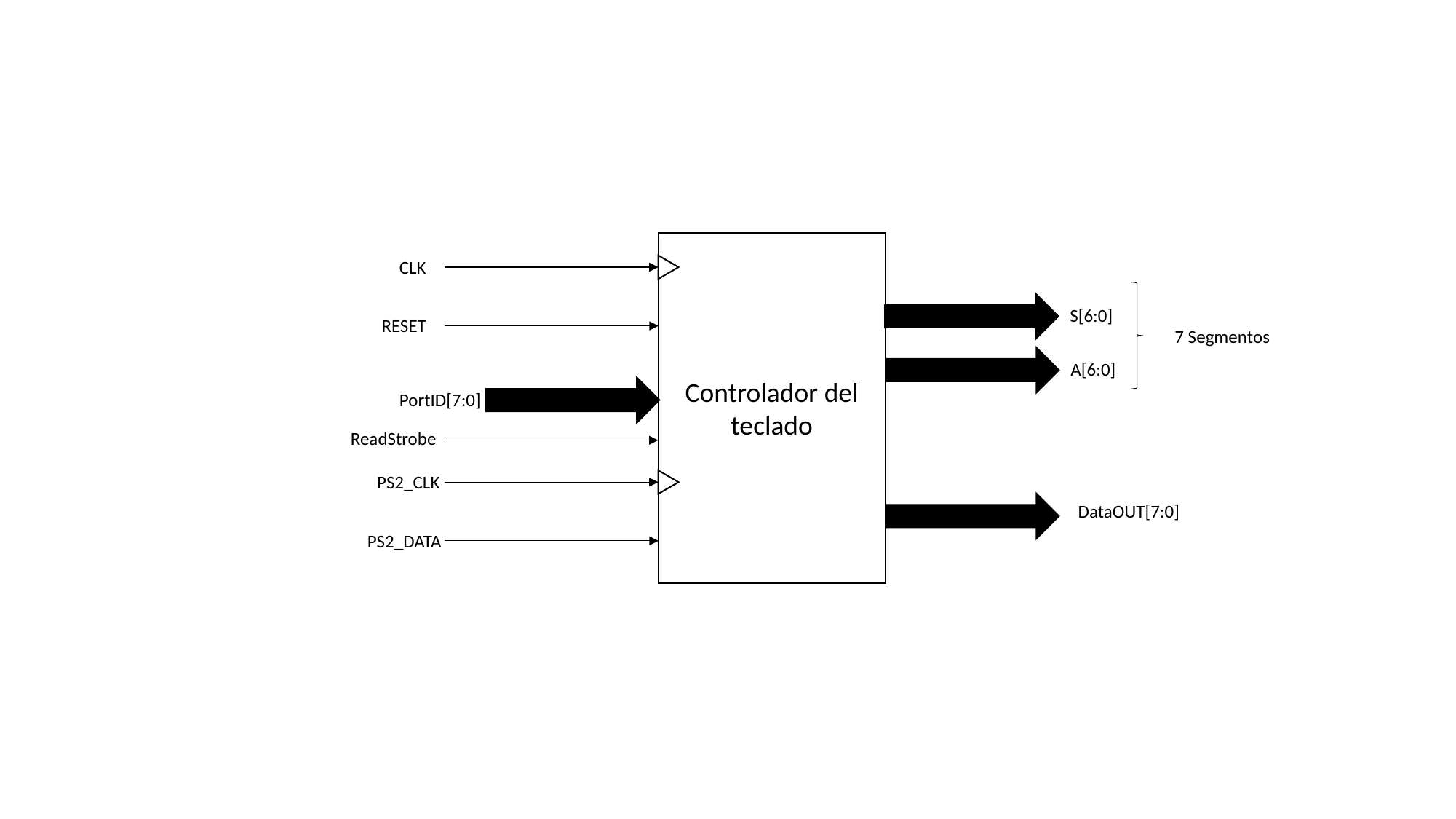

Controlador del teclado
CLK

S[6:0]
RESET
7 Segmentos

A[6:0]

PortID[7:0]
ReadStrobe
PS2_CLK

DataOUT[7:0]
PS2_DATA